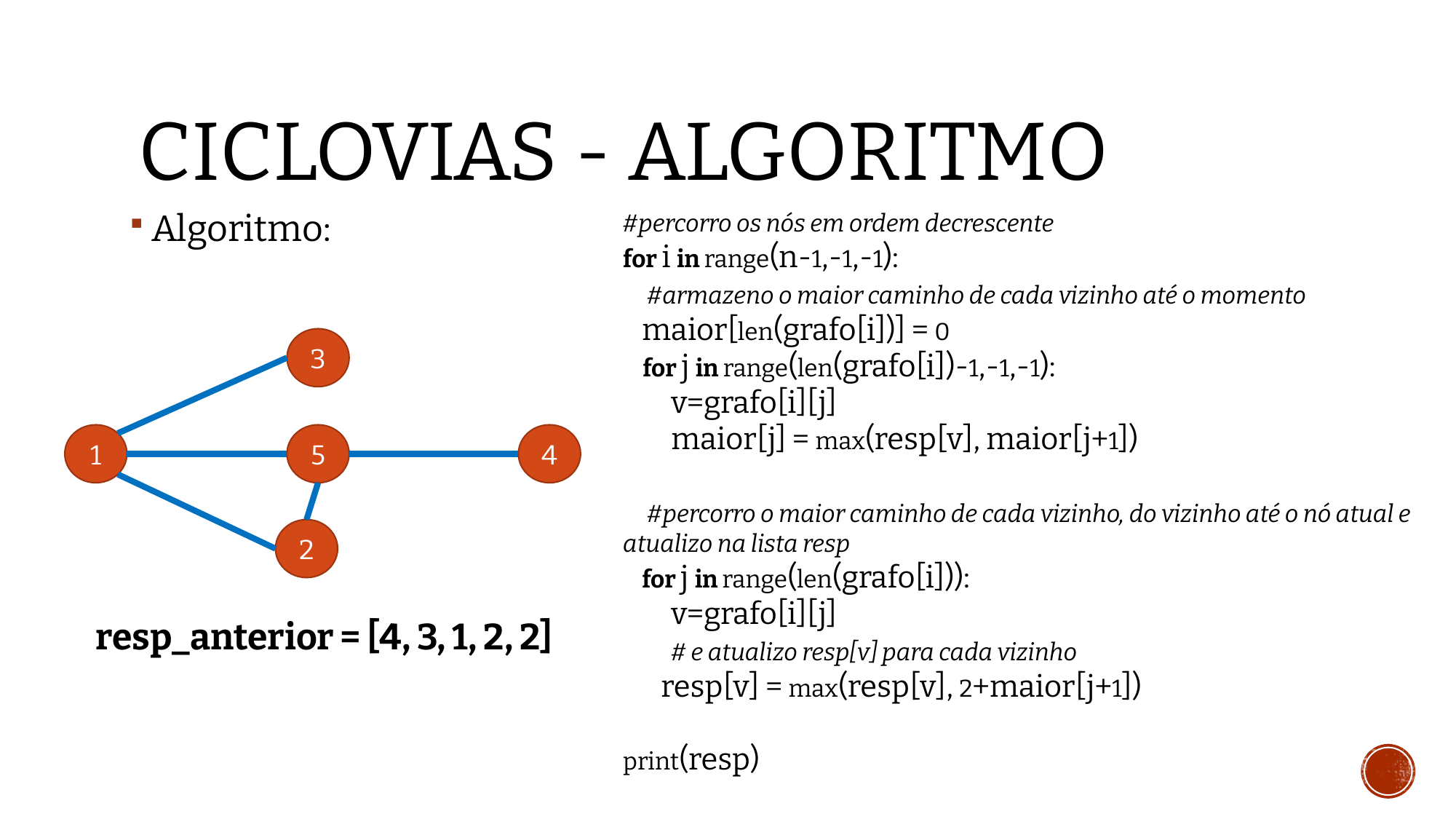

# Ciclovias - Algoritmo
#percorro os nós em ordem decrescente
for i in range(n-1,-1,-1):
    #armazeno o maior caminho de cada vizinho até o momento
    maior[len(grafo[i])] = 0
    for j in range(len(grafo[i])-1,-1,-1):
        v=grafo[i][j]
        maior[j] = max(resp[v], maior[j+1])
    #percorro o maior caminho de cada vizinho, do vizinho até o nó atual e atualizo na lista resp
    for j in range(len(grafo[i])):
        v=grafo[i][j]
        # e atualizo resp[v] para cada vizinho
        resp[v] = max(resp[v], 2+maior[j+1])
print(resp)
Algoritmo:
3
5
4
1
2
resp_anterior = [4, 3, 1, 2, 2]